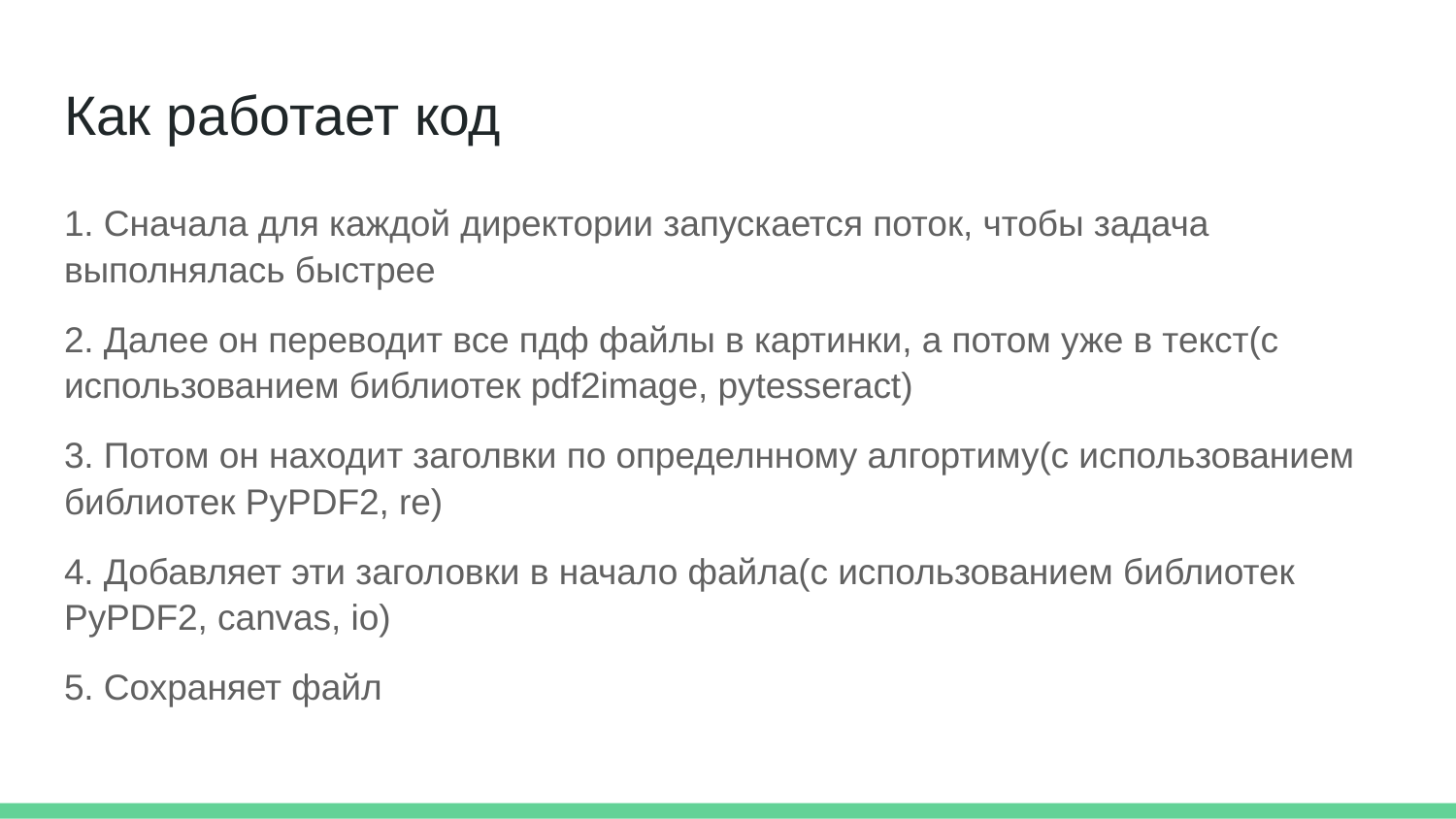

# Как работает код
1. Сначала для каждой директории запускается поток, чтобы задача выполнялась быстрее
2. Далее он переводит все пдф файлы в картинки, а потом уже в текст(с использованием библиотек pdf2image, pytesseract)
3. Потом он находит заголвки по определнному алгортиму(с использованием библиотек PyPDF2, re)
4. Добавляет эти заголовки в начало файла(с использованием библиотек PyPDF2, canvas, io)
5. Сохраняет файл